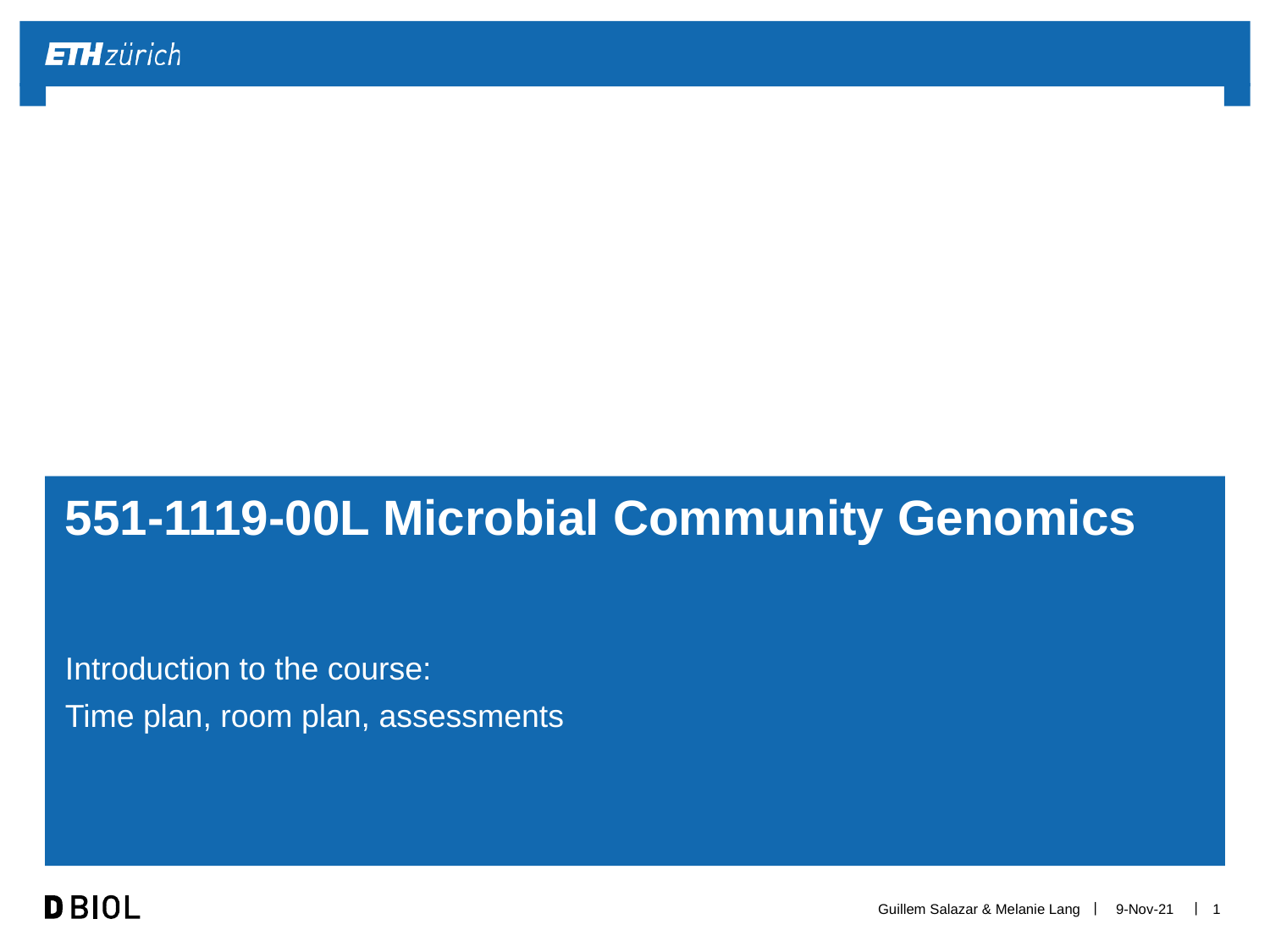

# 551-1119-00L Microbial Community Genomics
Introduction to the course:
Time plan, room plan, assessments
Guillem Salazar & Melanie Lang
9-Nov-21
1